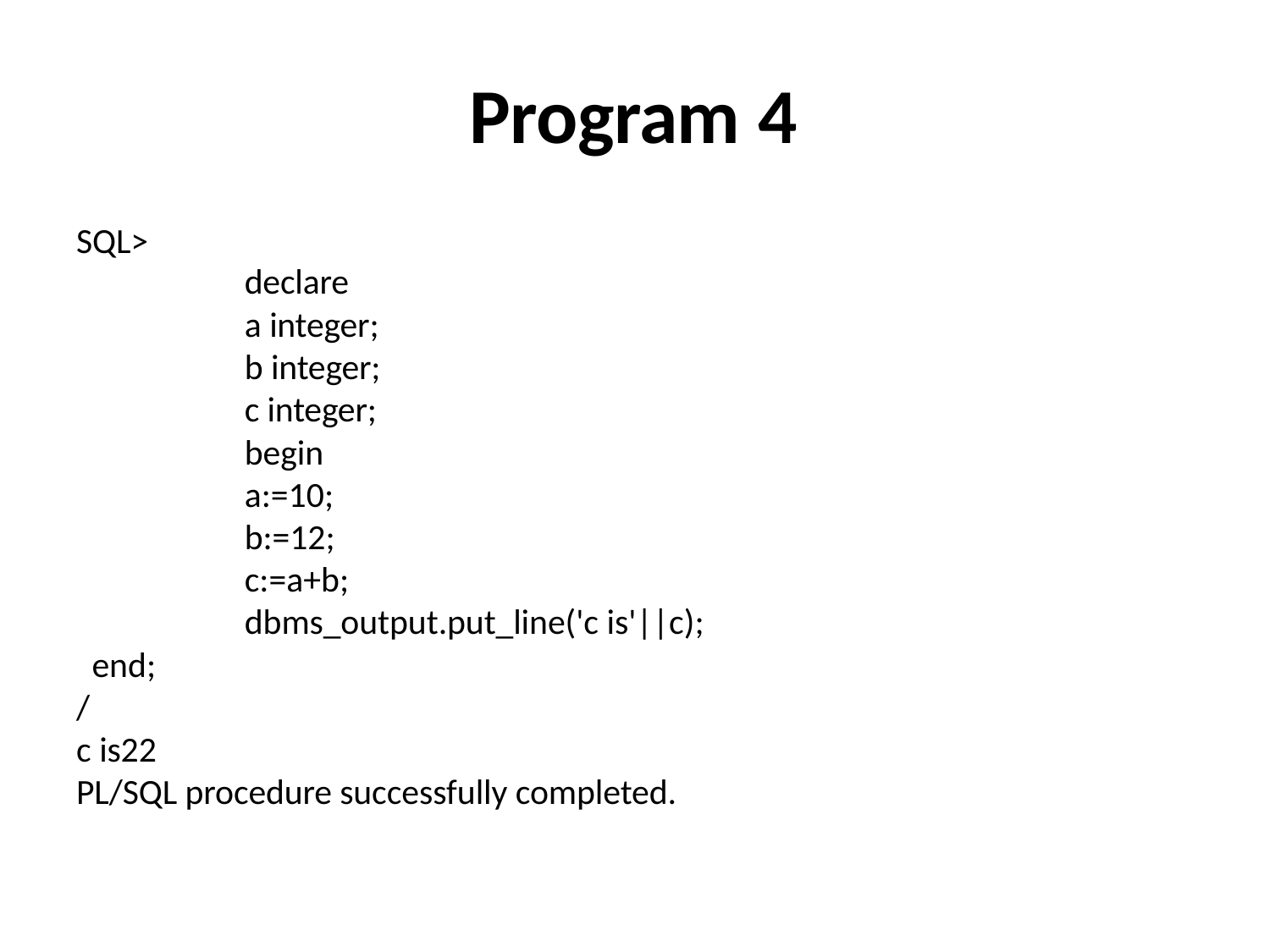

# Program 4
SQL>
|  |  | declare |
| --- | --- | --- |
|  |  | a integer; |
|  |  | b integer; |
|  |  | c integer; |
|  |  | begin |
|  |  | a:=10; |
|  |  | b:=12; |
|  |  | c:=a+b; |
|  |  | dbms\_output.put\_line('c is'||c); |
 end;
/
c is22
PL/SQL procedure successfully completed.